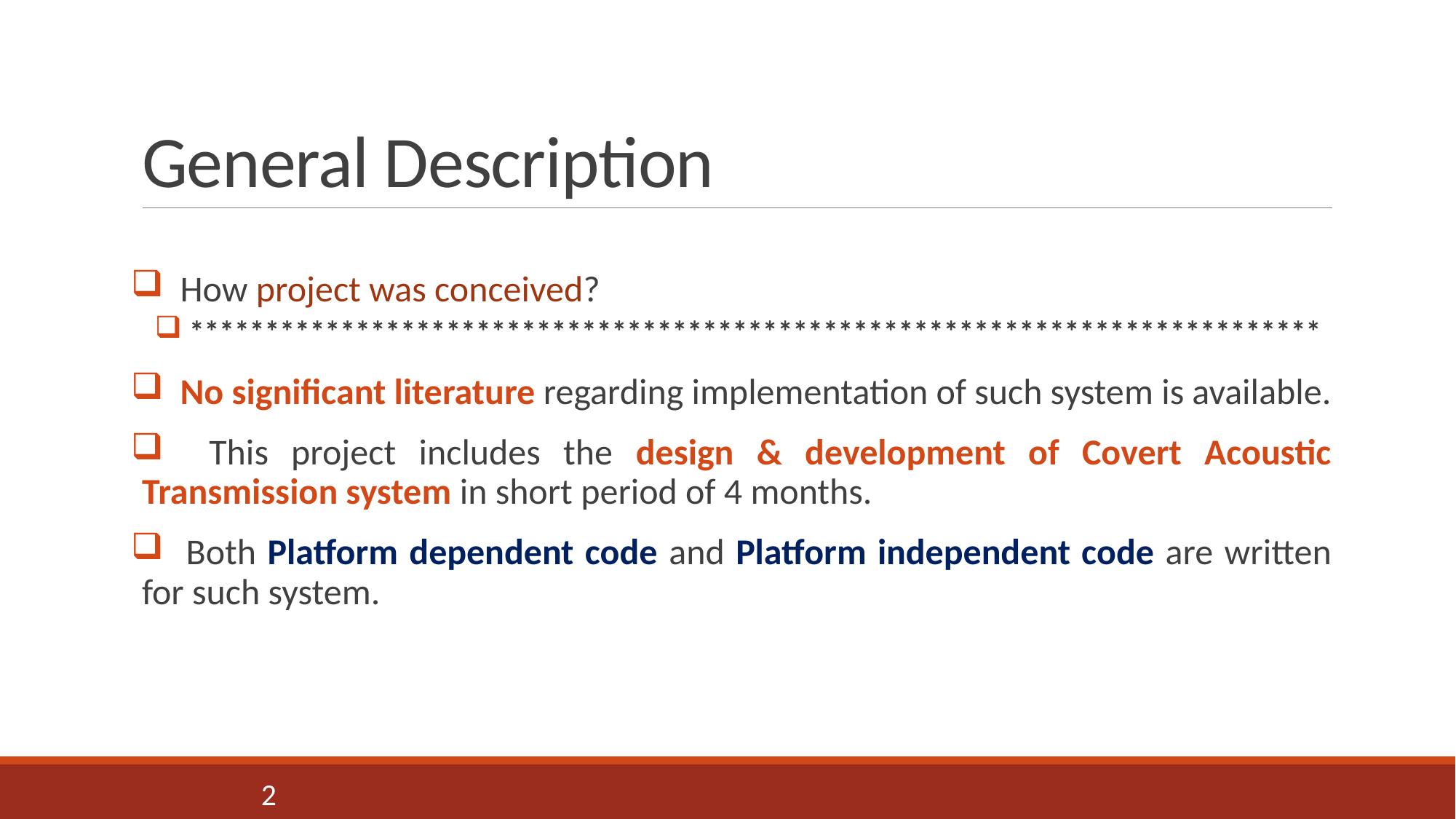

# General Description
  How project was conceived?
 ***************************************************************************
  No significant literature regarding implementation of such system is available.
  This project includes the design & development of Covert Acoustic Transmission system in short period of 4 months.
  Both Platform dependent code and Platform independent code are written for such system.
2